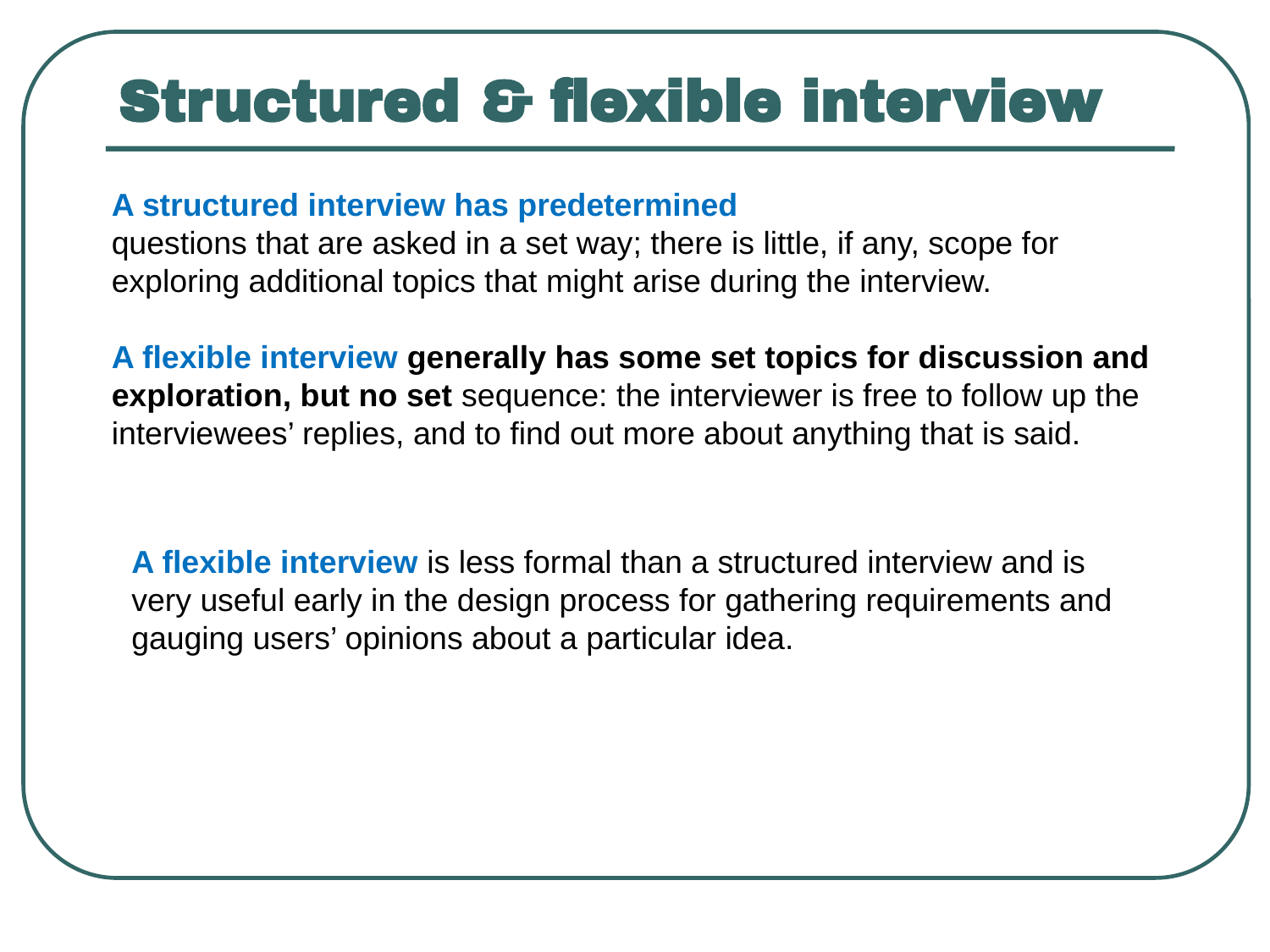

# Structured & flexible interview
A structured interview has predetermined
questions that are asked in a set way; there is little, if any, scope for exploring additional topics that might arise during the interview.

A flexible interview generally has some set topics for discussion and exploration, but no set sequence: the interviewer is free to follow up the interviewees’ replies, and to find out more about anything that is said.
A flexible interview is less formal than a structured interview and is very useful early in the design process for gathering requirements and gauging users’ opinions about a particular idea.